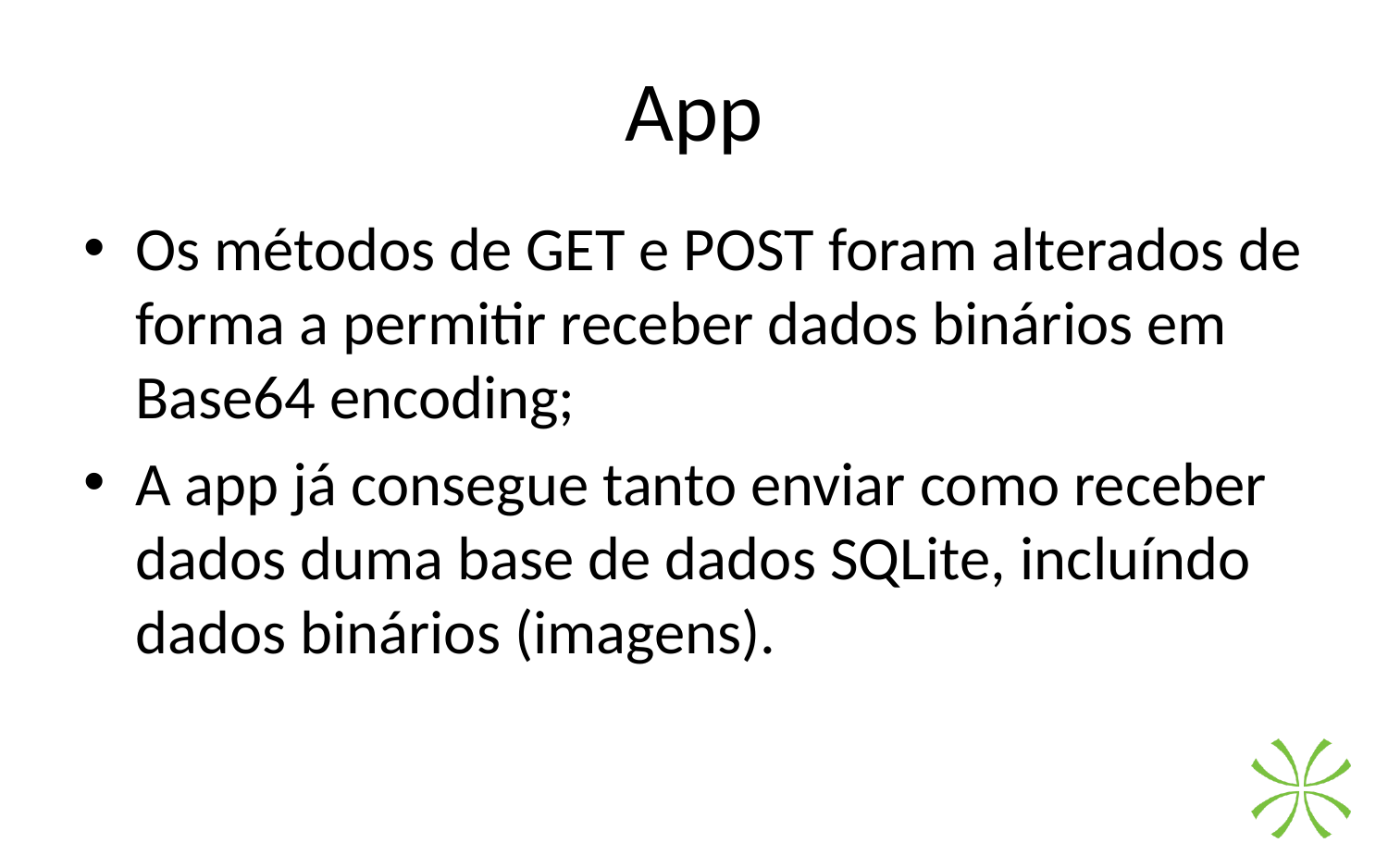

# App
Os métodos de GET e POST foram alterados de forma a permitir receber dados binários em Base64 encoding;
A app já consegue tanto enviar como receber dados duma base de dados SQLite, incluíndo dados binários (imagens).